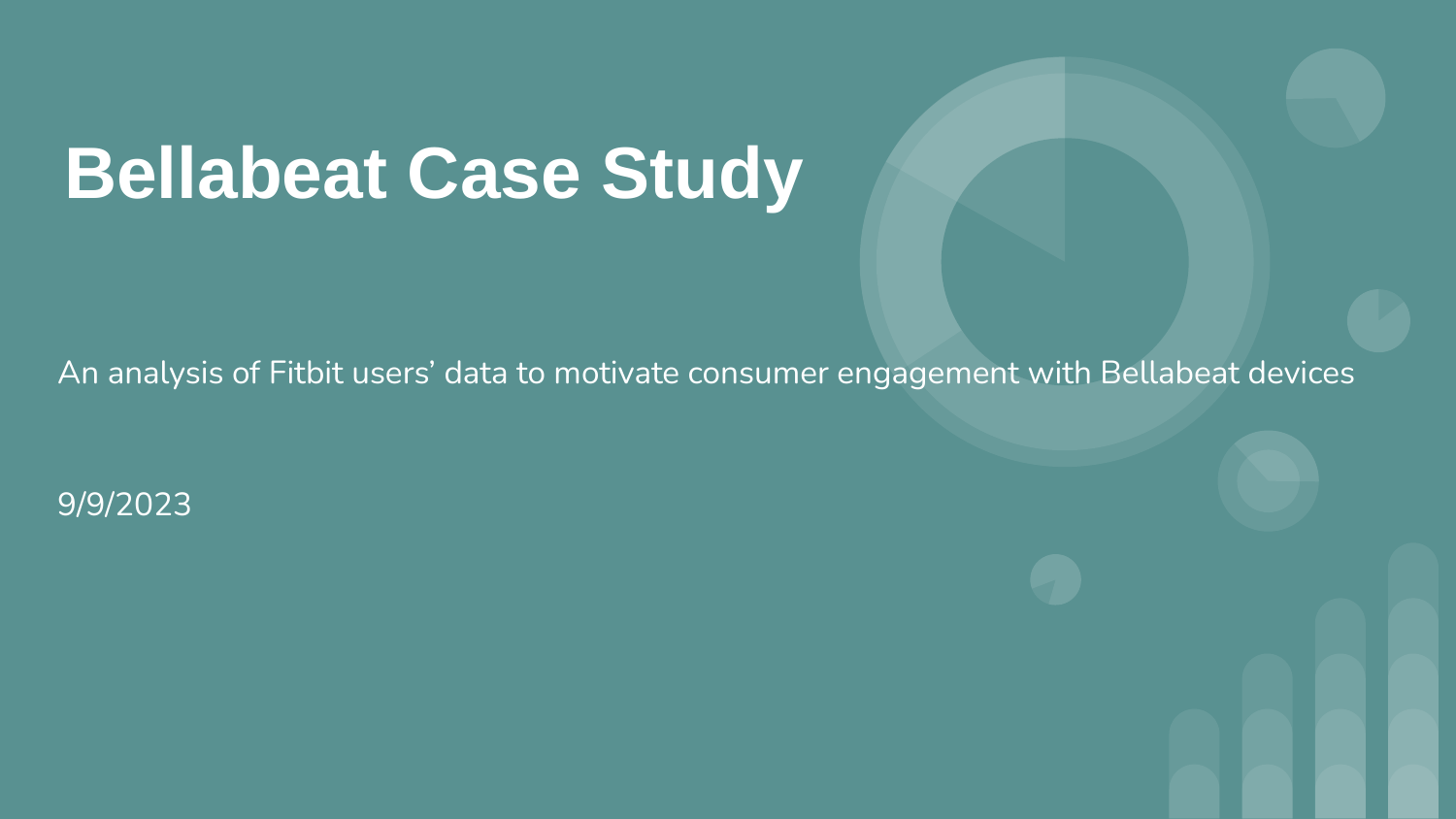

# Bellabeat Case Study
An analysis of Fitbit users’ data to motivate consumer engagement with Bellabeat devices

9/9/2023